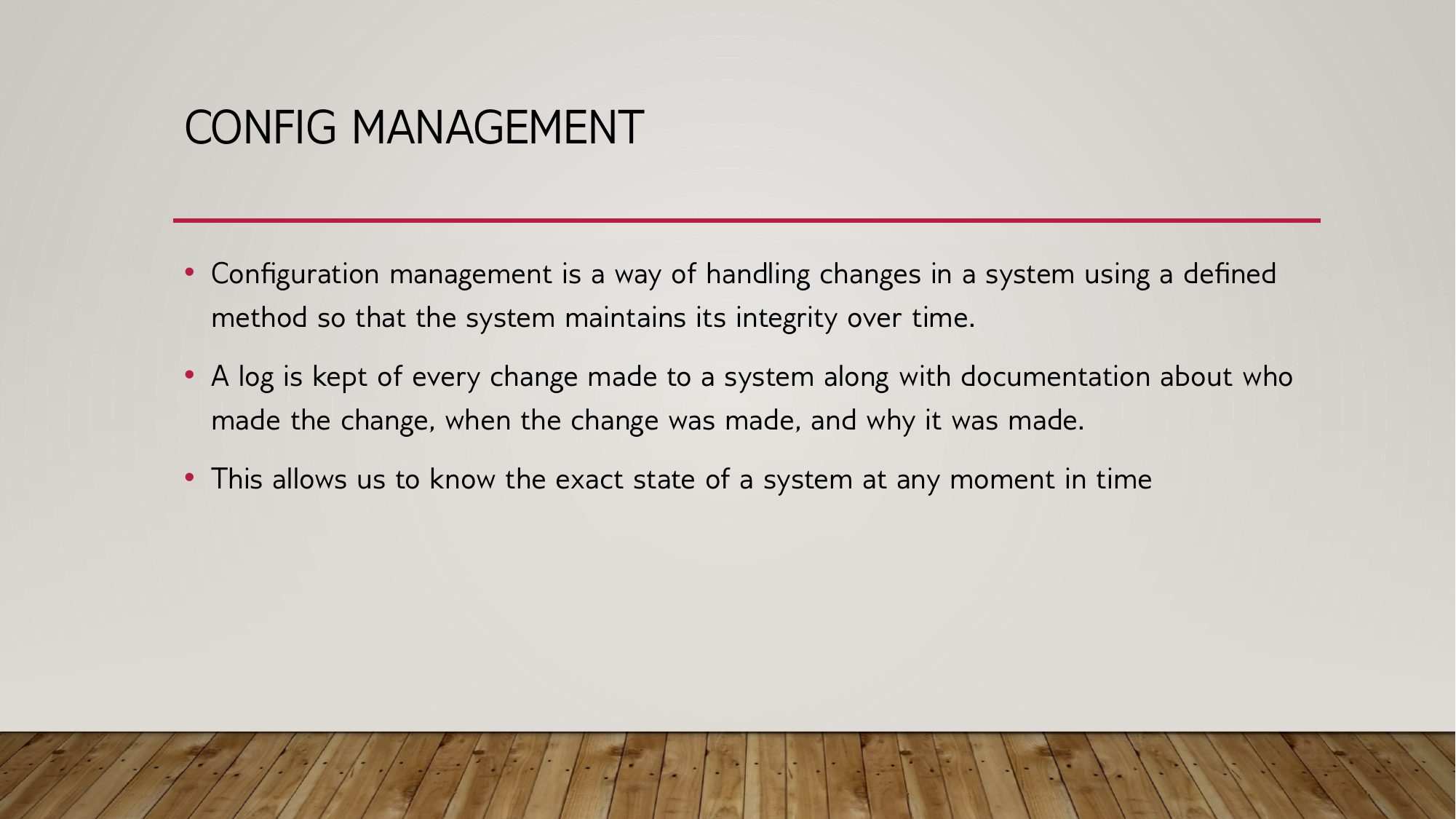

# Config management
Configuration management is a way of handling changes in a system using a defined method so that the system maintains its integrity over time.
A log is kept of every change made to a system along with documentation about who made the change, when the change was made, and why it was made.
This allows us to know the exact state of a system at any moment in time